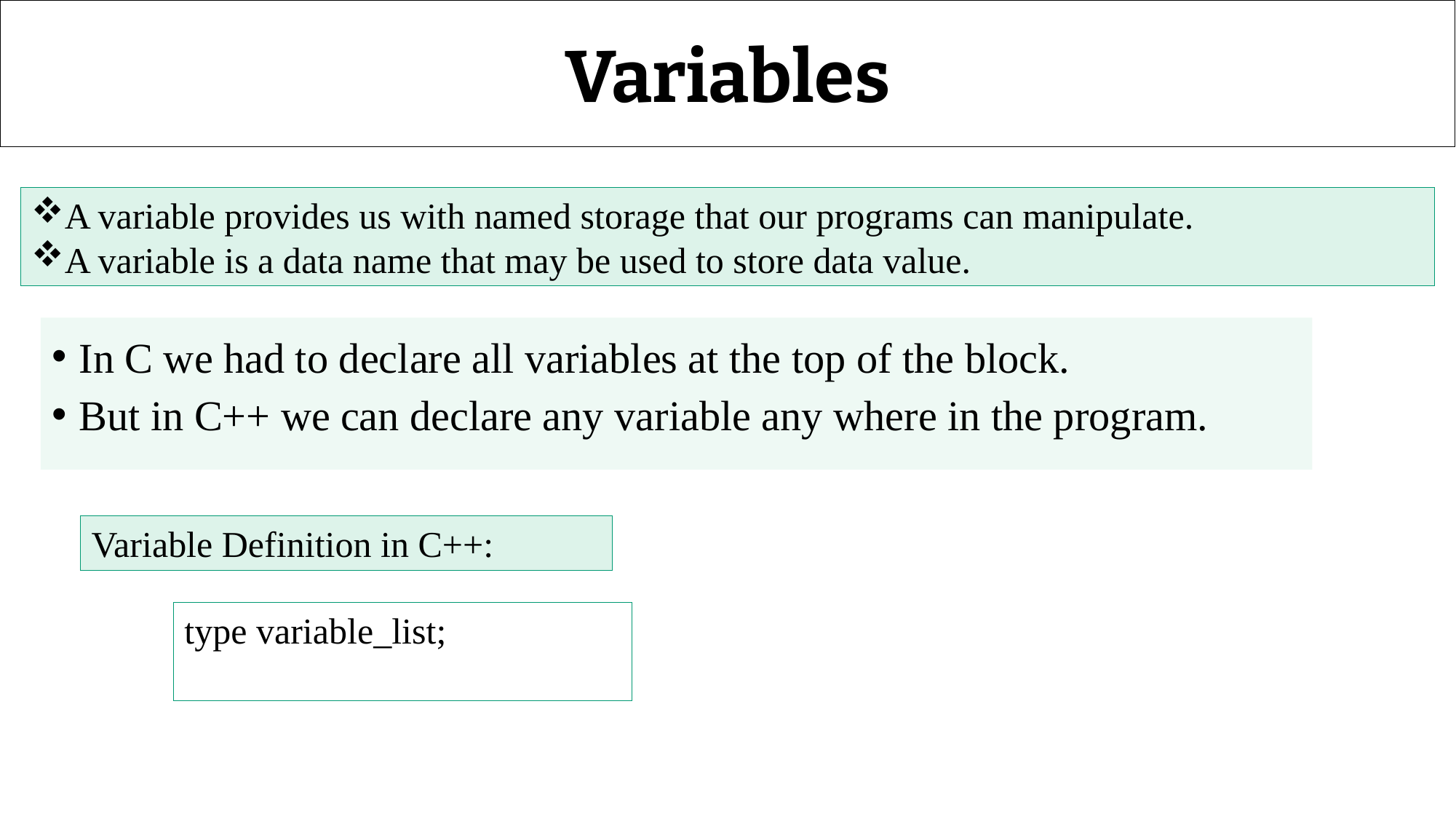

# Variables
A variable provides us with named storage that our programs can manipulate.
A variable is a data name that may be used to store data value.
In C we had to declare all variables at the top of the block.
But in C++ we can declare any variable any where in the program.
Variable Definition in C++:
type variable_list;